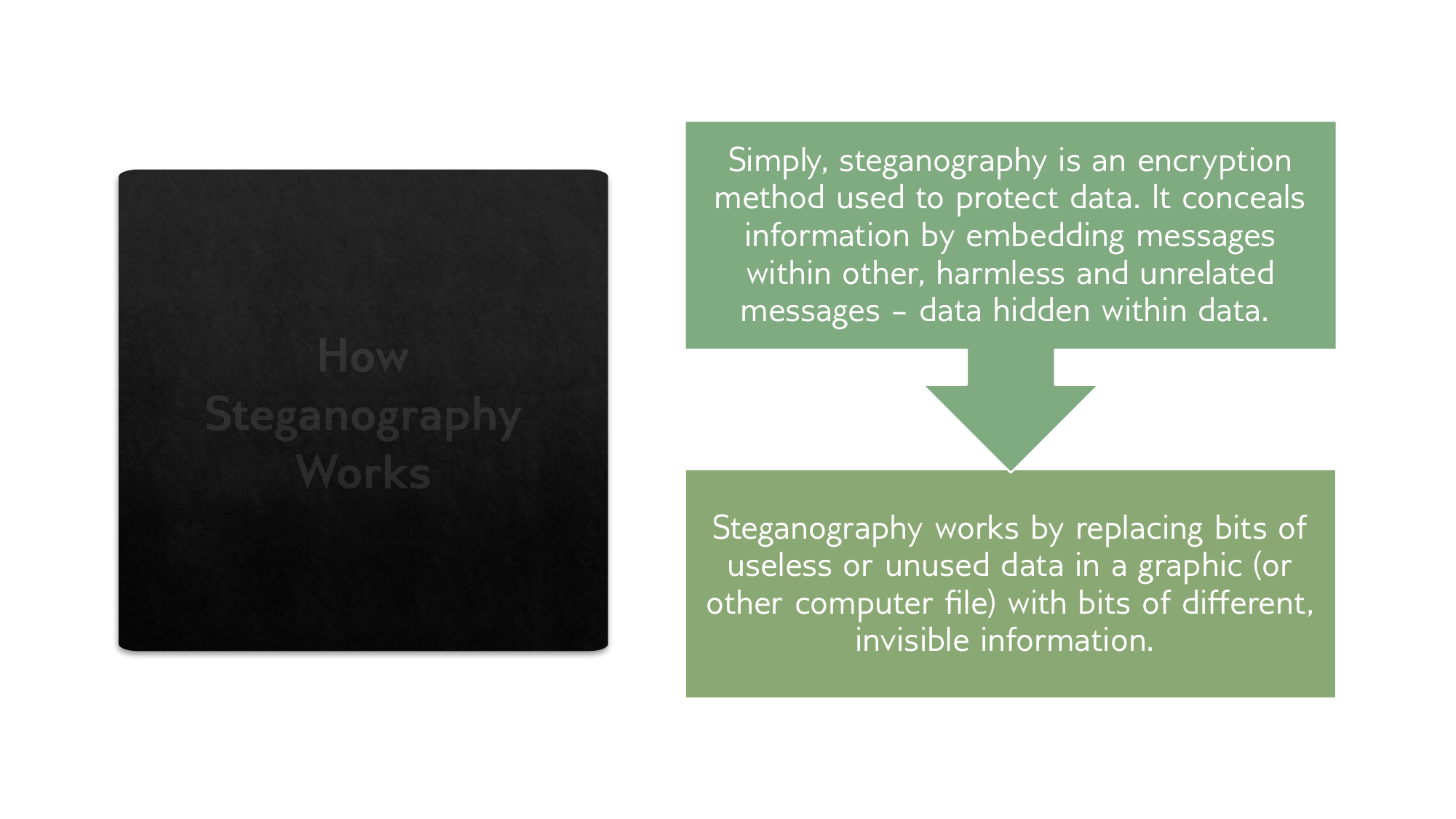

Steganography works by replacing bits of useless or unused data in a graphic (or other computer file) with bits of different, invisible information.
Simply, steganography is an encryption method used to protect data. It conceals information by embedding messages within other, harmless and unrelated messages – data hidden within data.

# How Steganography Works